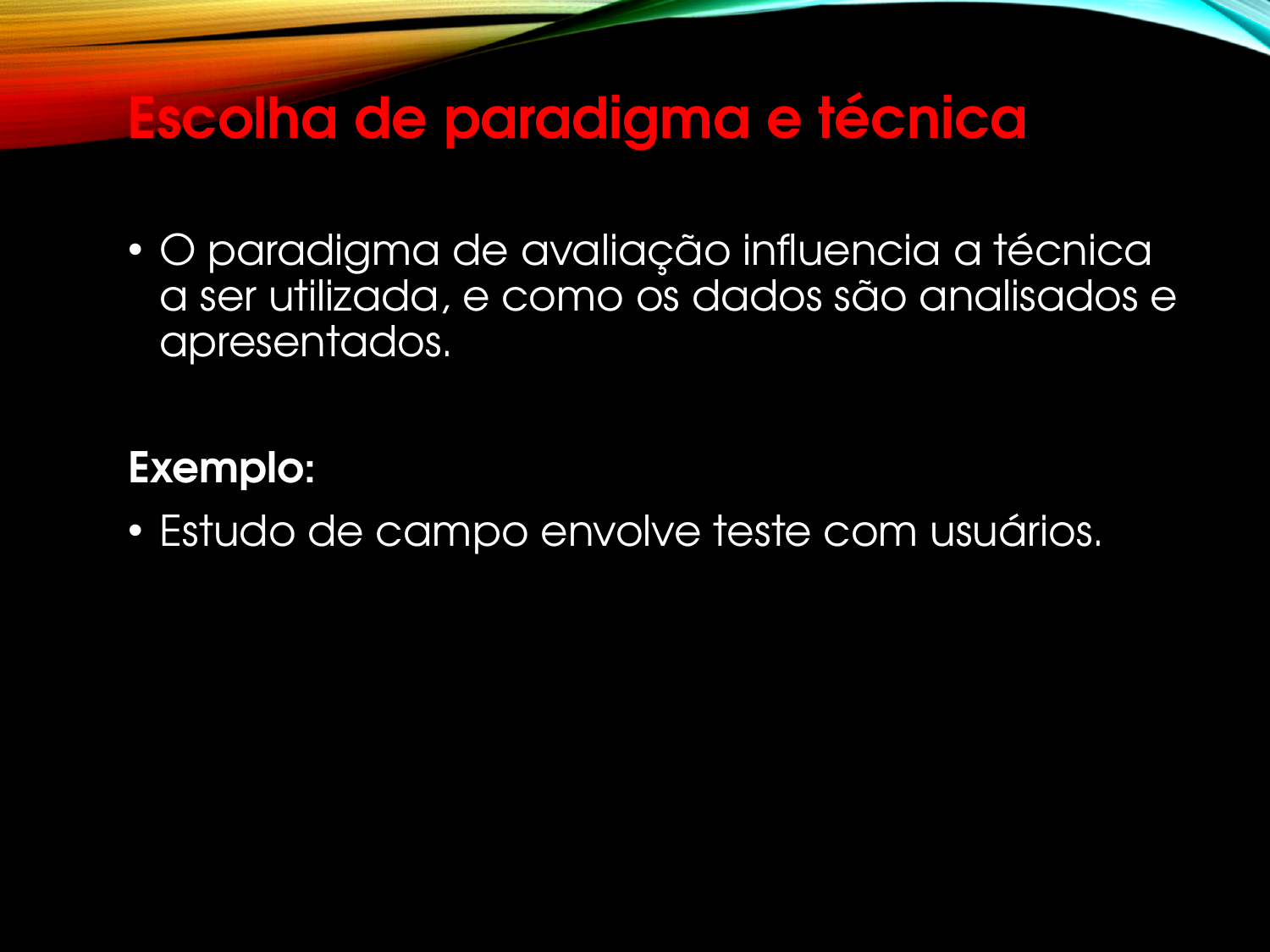

Escolha de paradigma e técnica
O paradigma de avaliação influencia a técnica a ser utilizada, e como os dados são analisados e apresentados.

Exemplo:
Estudo de campo envolve teste com usuários.